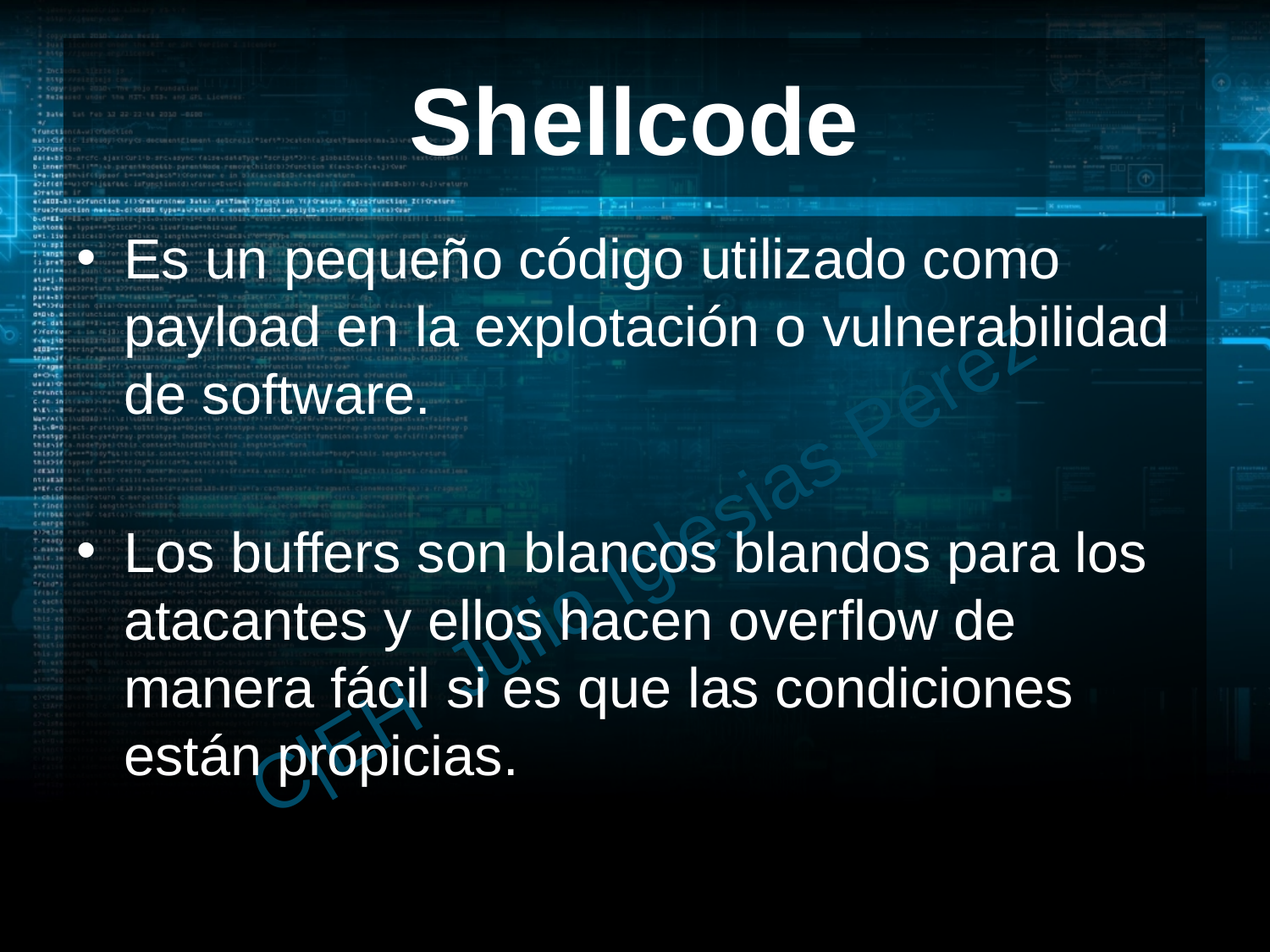

# Shellcode
Es un pequeño código utilizado como payload en la explotación o vulnerabilidad de software.

Los buffers son blancos blandos para los atacantes y ellos hacen overflow de manera fácil si es que las condiciones están propicias.

C|EH  Julio Iglesias Pérez